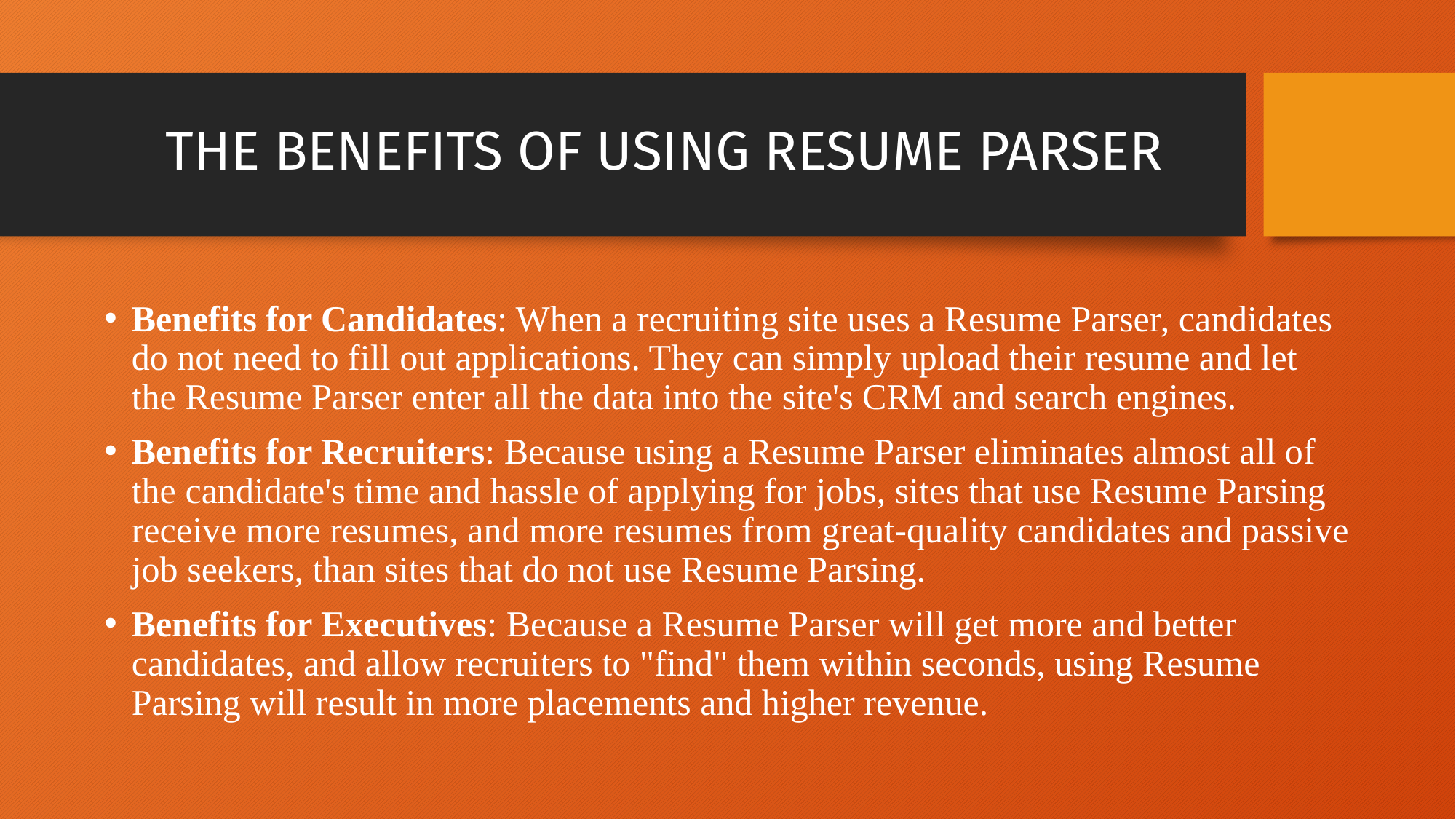

# THE BENEFITS OF USING RESUME PARSER
Benefits for Candidates: When a recruiting site uses a Resume Parser, candidates do not need to fill out applications. They can simply upload their resume and let the Resume Parser enter all the data into the site's CRM and search engines.
Benefits for Recruiters: Because using a Resume Parser eliminates almost all of the candidate's time and hassle of applying for jobs, sites that use Resume Parsing receive more resumes, and more resumes from great-quality candidates and passive job seekers, than sites that do not use Resume Parsing.
Benefits for Executives: Because a Resume Parser will get more and better candidates, and allow recruiters to "find" them within seconds, using Resume Parsing will result in more placements and higher revenue.